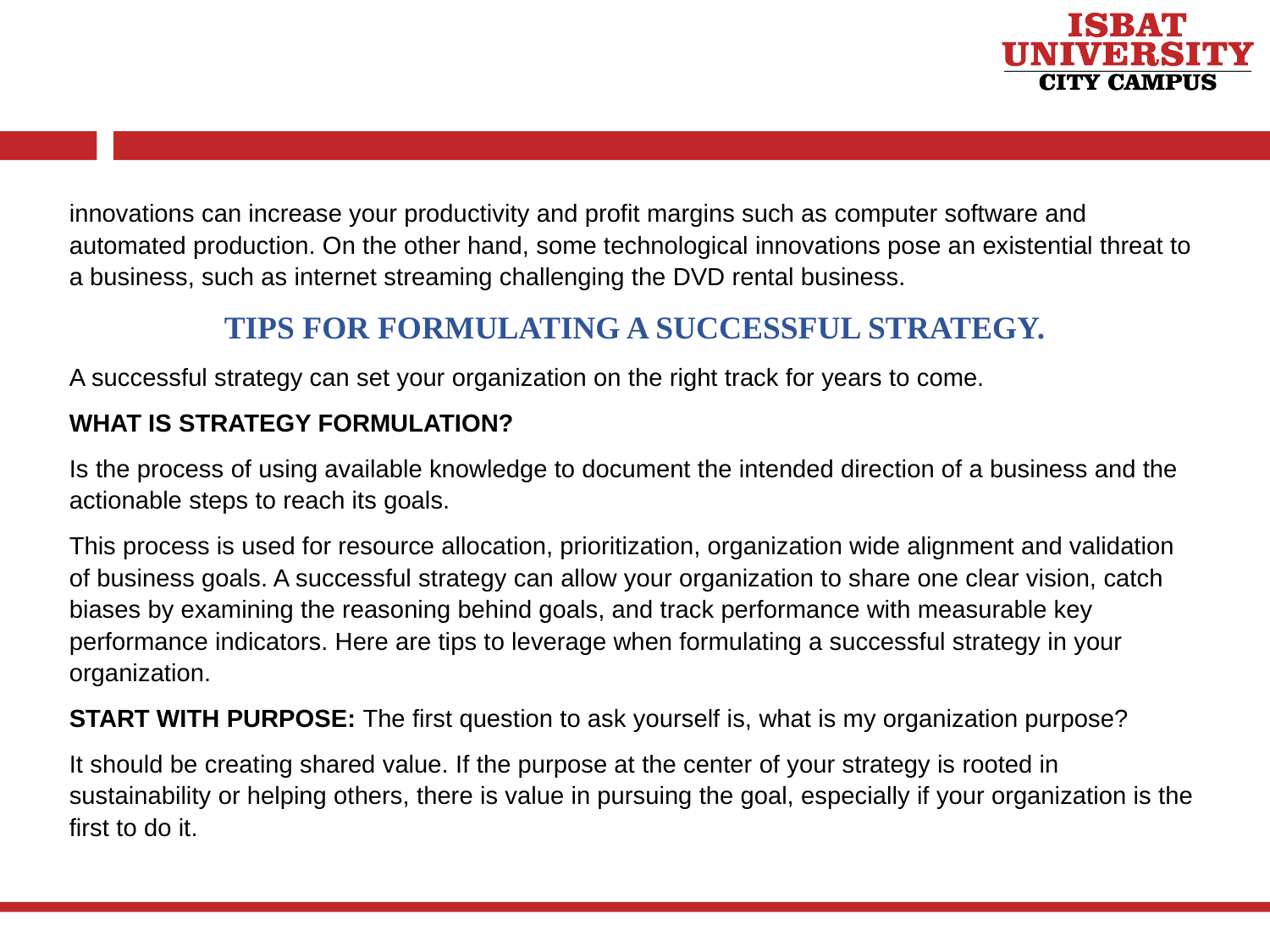

innovations can increase your productivity and profit margins such as computer software and automated production. On the other hand, some technological innovations pose an existential threat to a business, such as internet streaming challenging the DVD rental business.
TIPS FOR FORMULATING A SUCCESSFUL STRATEGY.
A successful strategy can set your organization on the right track for years to come.
WHAT IS STRATEGY FORMULATION?
Is the process of using available knowledge to document the intended direction of a business and the actionable steps to reach its goals.
This process is used for resource allocation, prioritization, organization wide alignment and validation of business goals. A successful strategy can allow your organization to share one clear vision, catch biases by examining the reasoning behind goals, and track performance with measurable key performance indicators. Here are tips to leverage when formulating a successful strategy in your organization.
START WITH PURPOSE: The first question to ask yourself is, what is my organization purpose?
It should be creating shared value. If the purpose at the center of your strategy is rooted in sustainability or helping others, there is value in pursuing the goal, especially if your organization is the first to do it.